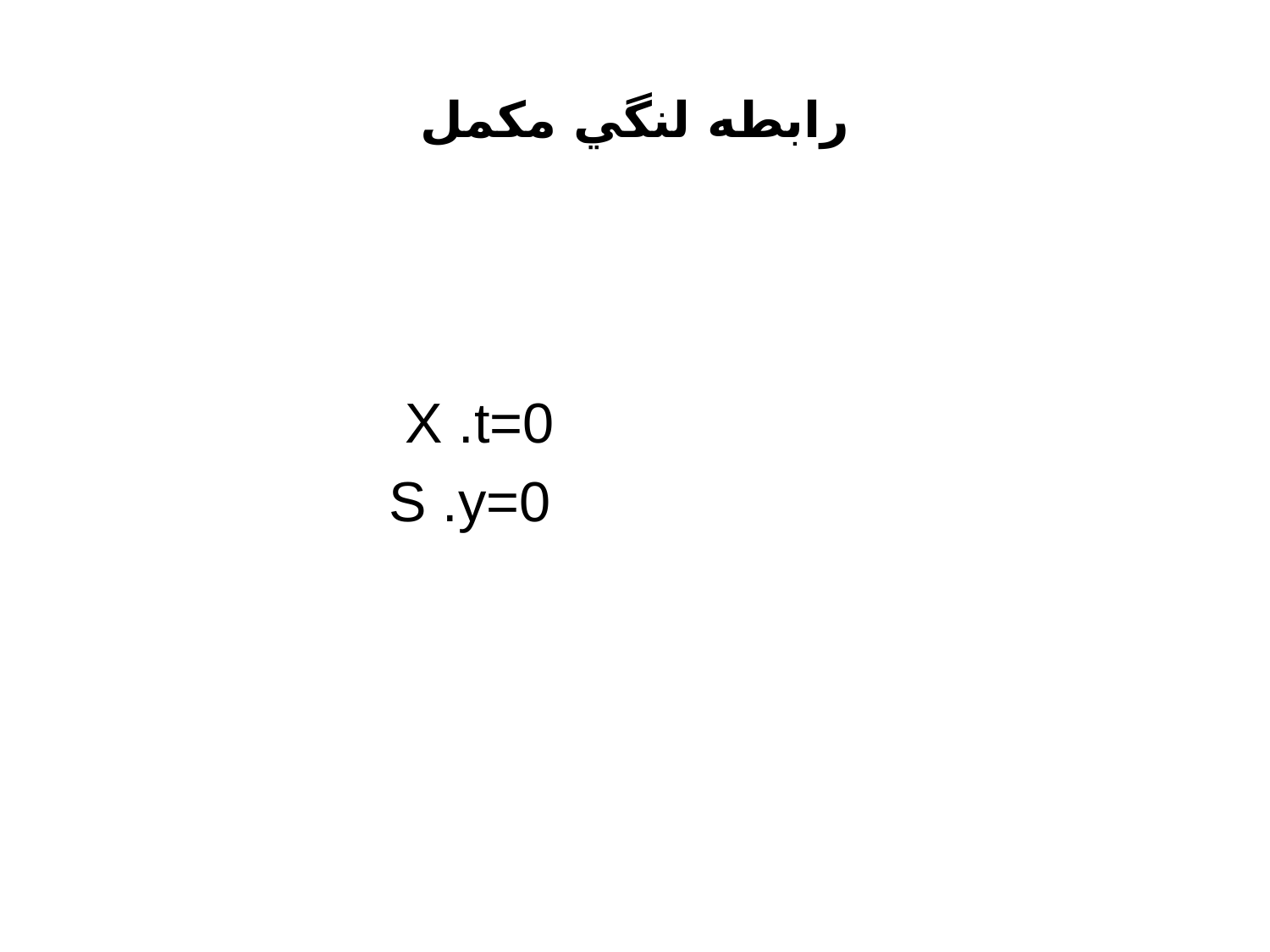

# رابطه لنگي مكمل

                     X .t=0
                    S .y=0